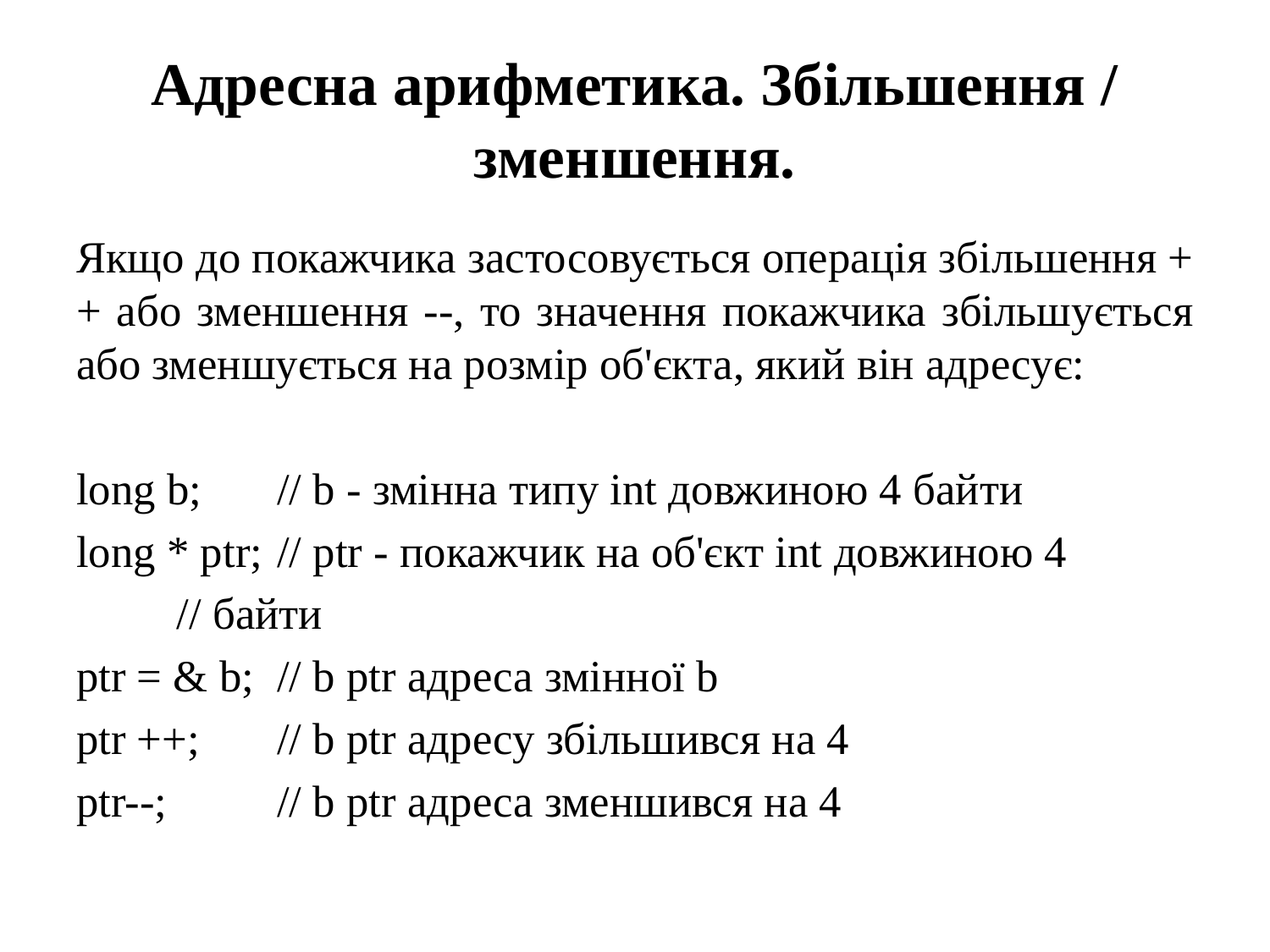

# Адресна арифметика. Збільшення / зменшення.
Якщо до покажчика застосовується операція збільшення ++ або зменшення --, то значення покажчика збільшується або зменшується на розмір об'єкта, який він адресує:

long b; 	// b - змінна типу int довжиною 4 байти
long * ptr; 	// ptr - покажчик на об'єкт int довжиною 4
		// байти
ptr = & b; 	// b ptr адреса змінної b
ptr ++; 	// b ptr адресу збільшився на 4
ptr--; 		// b ptr адреса зменшився на 4